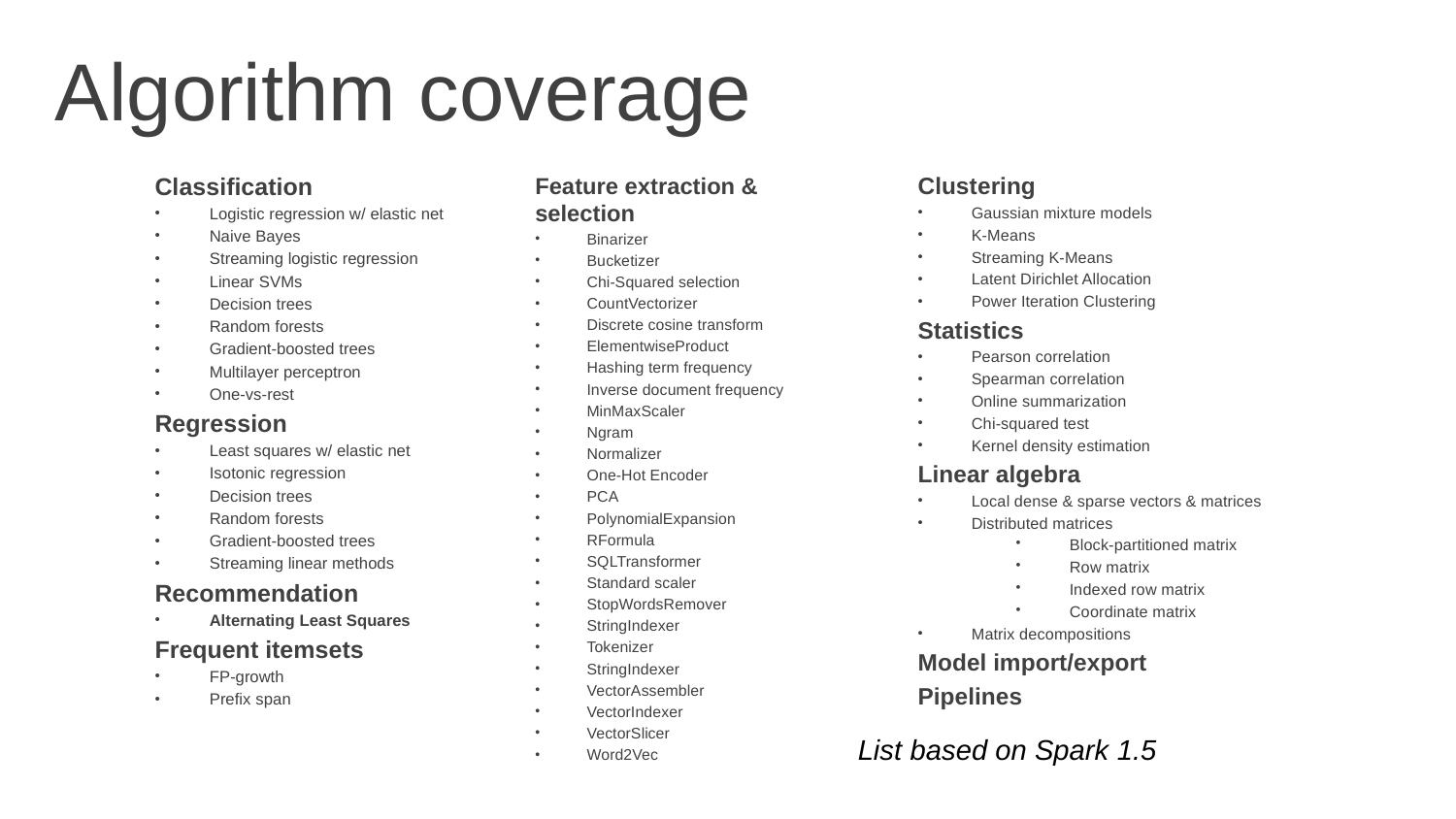

# Algorithm coverage
Classification
Logistic regression w/ elastic net
Naive Bayes
Streaming logistic regression
Linear SVMs
Decision trees
Random forests
Gradient-boosted trees
Multilayer perceptron
One-vs-rest
Regression
Least squares w/ elastic net
Isotonic regression
Decision trees
Random forests
Gradient-boosted trees
Streaming linear methods
Recommendation
Alternating Least Squares
Frequent itemsets
FP-growth
Prefix span
Feature extraction & selection
Binarizer
Bucketizer
Chi-Squared selection
CountVectorizer
Discrete cosine transform
ElementwiseProduct
Hashing term frequency
Inverse document frequency
MinMaxScaler
Ngram
Normalizer
One-Hot Encoder
PCA
PolynomialExpansion
RFormula
SQLTransformer
Standard scaler
StopWordsRemover
StringIndexer
Tokenizer
StringIndexer
VectorAssembler
VectorIndexer
VectorSlicer
Word2Vec
Clustering
Gaussian mixture models
K-Means
Streaming K-Means
Latent Dirichlet Allocation
Power Iteration Clustering
Statistics
Pearson correlation
Spearman correlation
Online summarization
Chi-squared test
Kernel density estimation
Linear algebra
Local dense & sparse vectors & matrices
Distributed matrices
Block-partitioned matrix
Row matrix
Indexed row matrix
Coordinate matrix
Matrix decompositions
Model import/export
Pipelines
List based on Spark 1.5